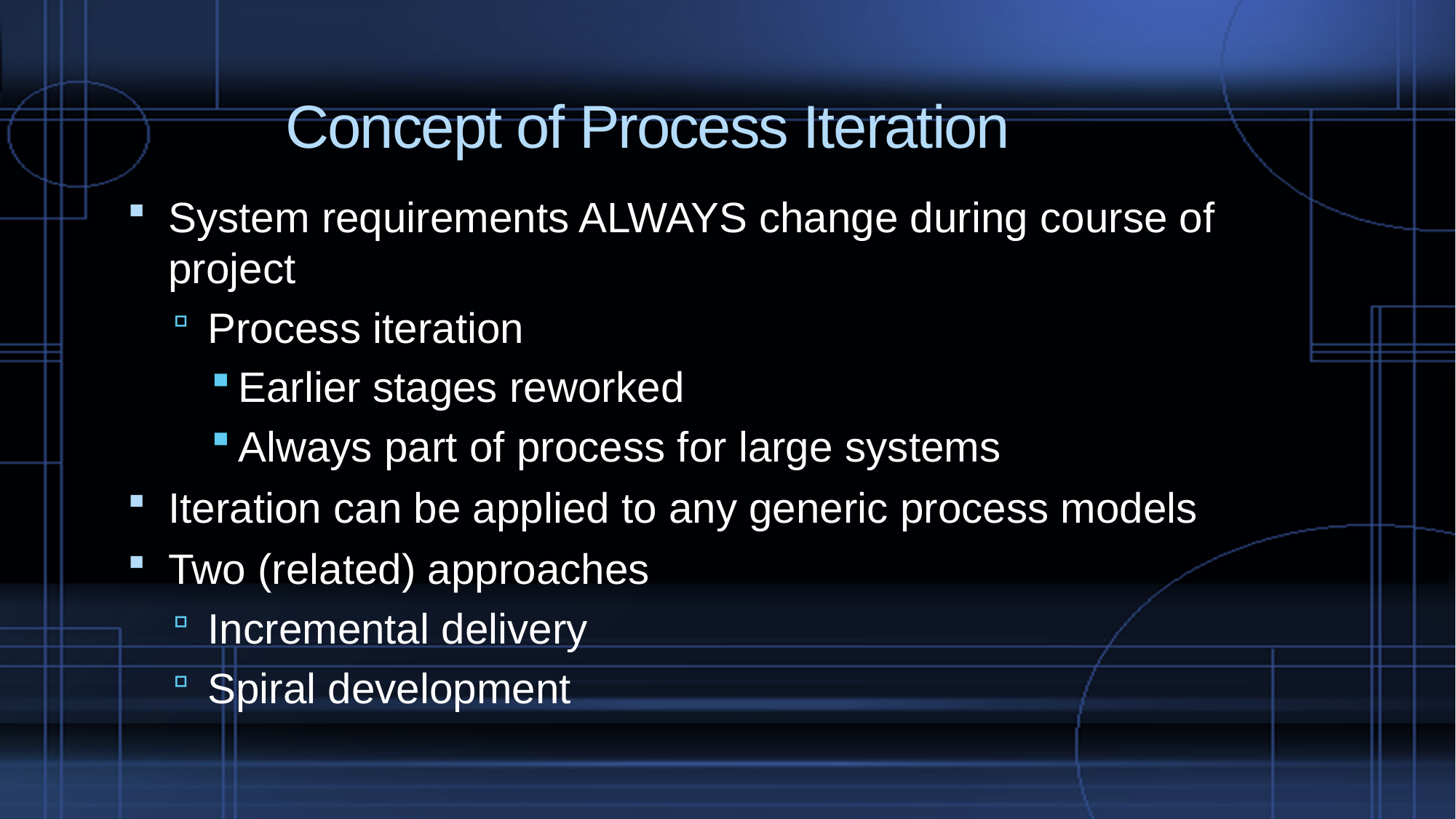

# Concept of Process Iteration
System requirements ALWAYS change during course of project
Process iteration
Earlier stages reworked
Always part of process for large systems
Iteration can be applied to any generic process models
Two (related) approaches
Incremental delivery
Spiral development